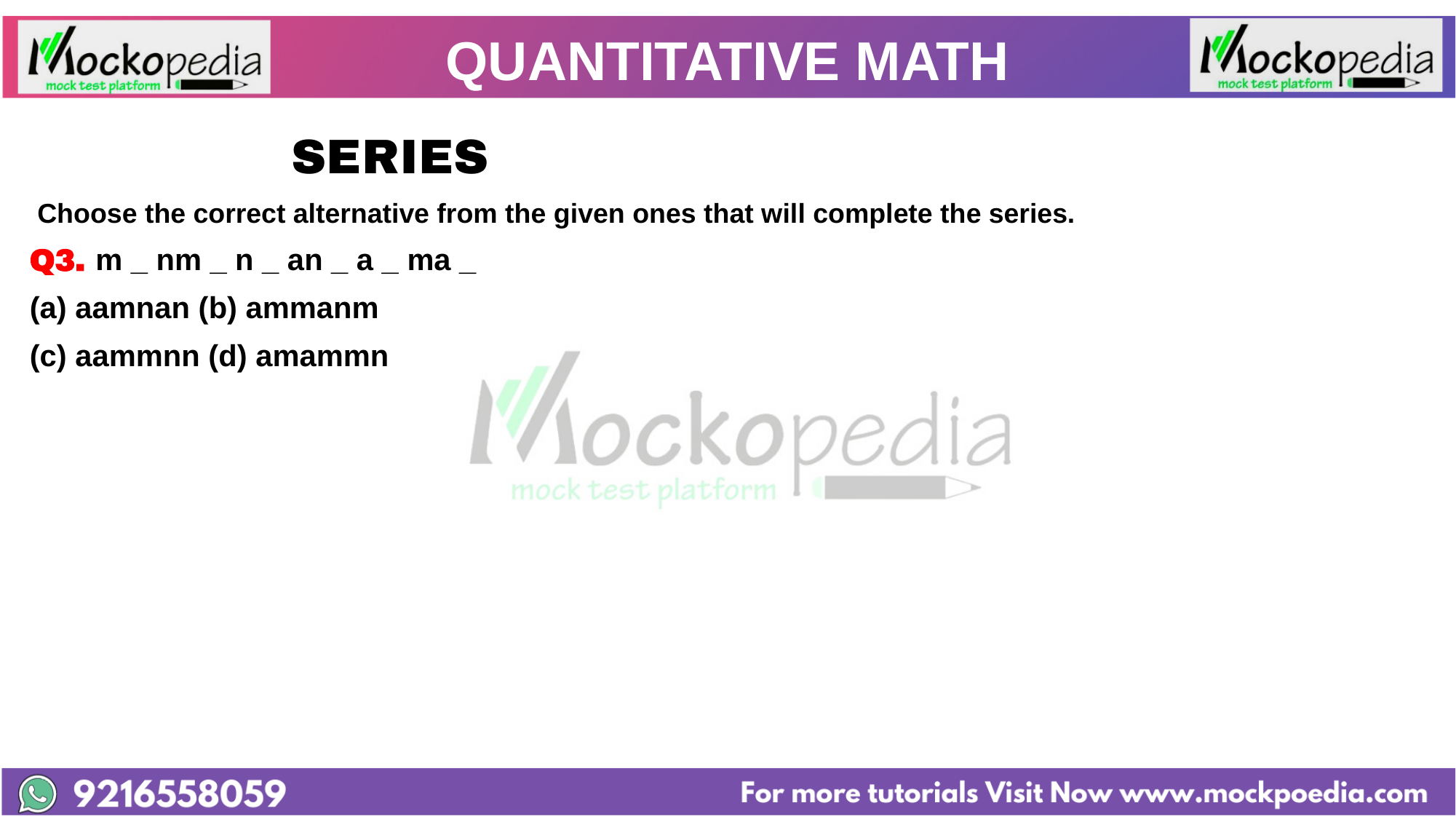

# QUANTITATIVE MATH
			 SERIES
 Choose the correct alternative from the given ones that will complete the series.
Q3. m _ nm _ n _ an _ a _ ma _
(a) aamnan (b) ammanm
(c) aammnn (d) amammn